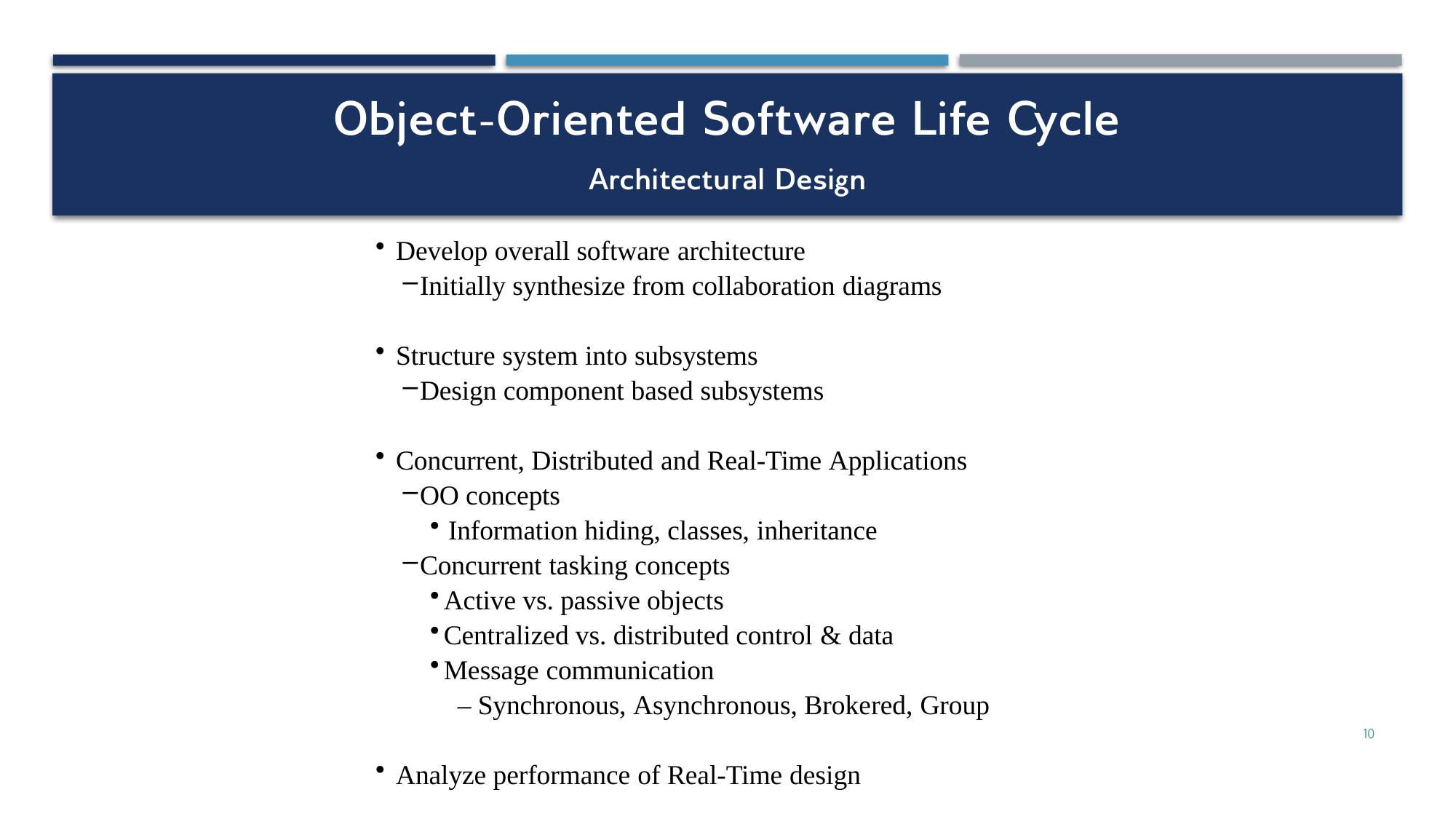

Object-Oriented Software Life Cycle
Architectural Design
Develop overall software architecture
Initially synthesize from collaboration diagrams

Structure system into subsystems
Design component based subsystems

Concurrent, Distributed and Real-Time Applications
OO concepts
Information hiding, classes, inheritance
Concurrent tasking concepts
Active vs. passive objects
Centralized vs. distributed control & data
Message communication
– Synchronous, Asynchronous, Brokered, Group

Analyze performance of Real-Time design
10